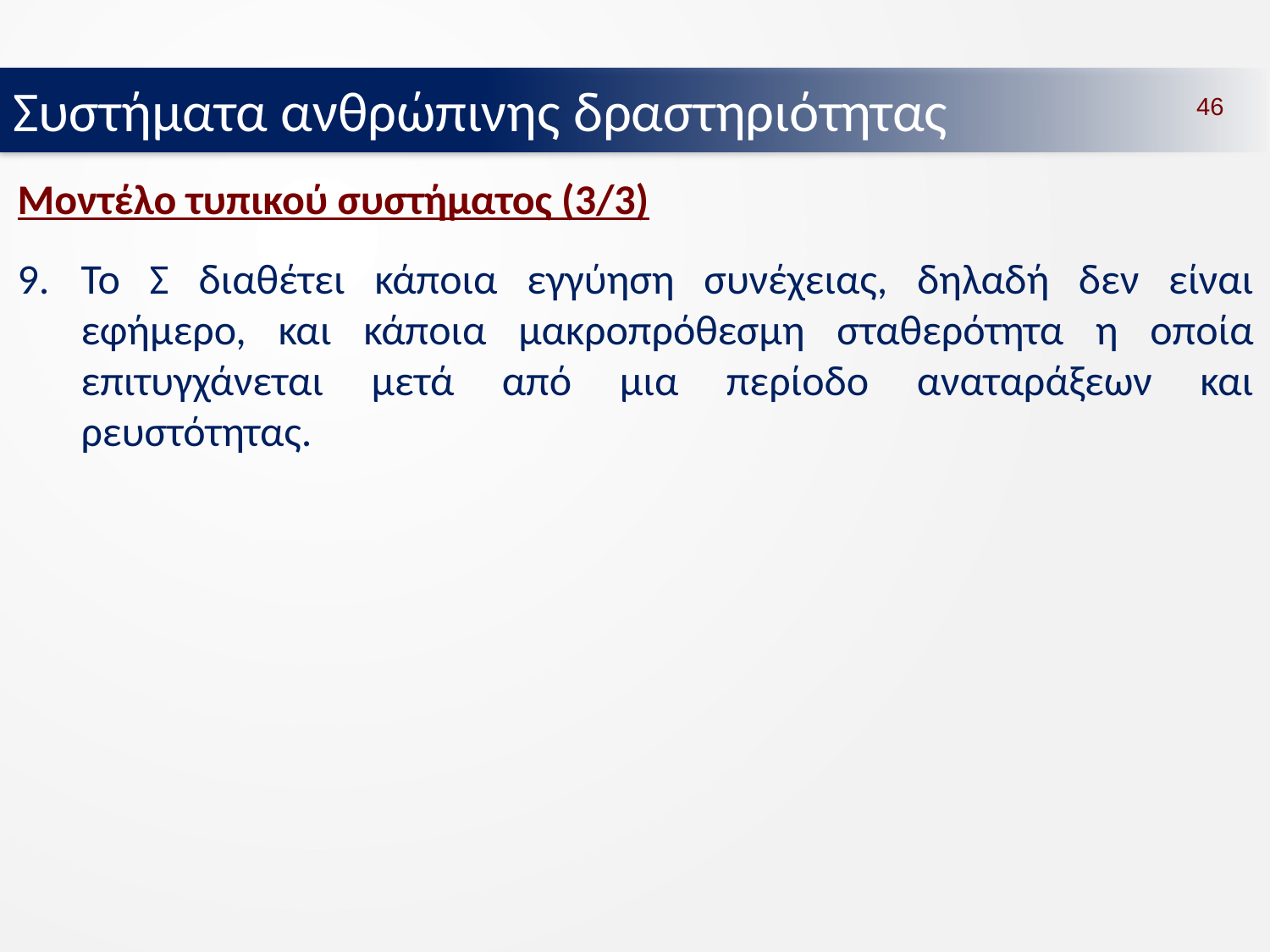

Συστήματα ανθρώπινης δραστηριότητας
46
Μοντέλο τυπικού συστήματος (3/3)
Το Σ διαθέτει κάποια εγγύηση συνέχειας, δηλαδή δεν είναι εφήμερο, και κάποια μακροπρόθεσμη σταθερότητα η οποία επιτυγχάνεται μετά από μια περίοδο αναταράξεων και ρευστότητας.